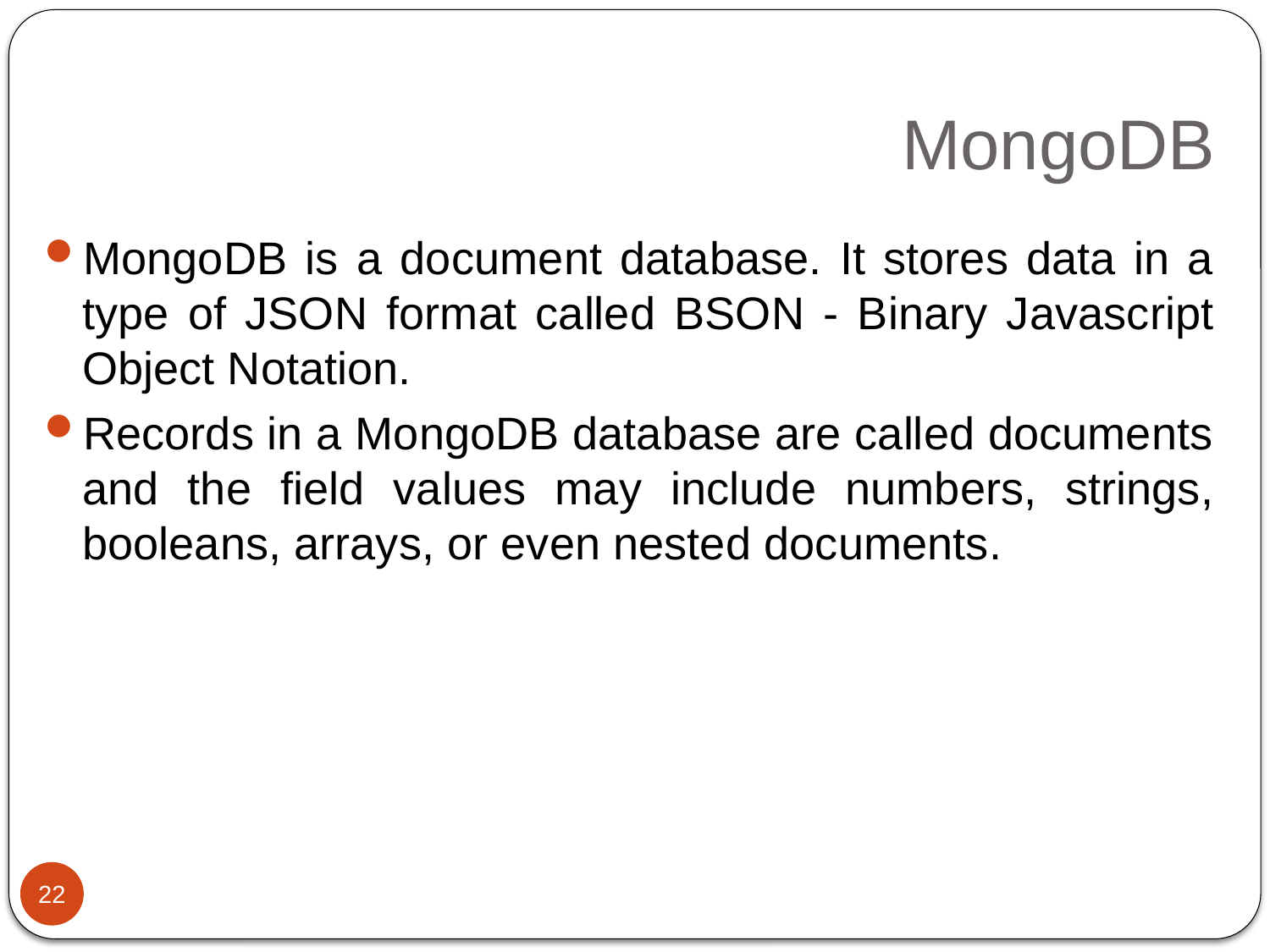

# MongoDB
MongoDB is a document database. It stores data in a type of JSON format called BSON - Binary Javascript Object Notation.
Records in a MongoDB database are called documents and the field values may include numbers, strings, booleans, arrays, or even nested documents.
22